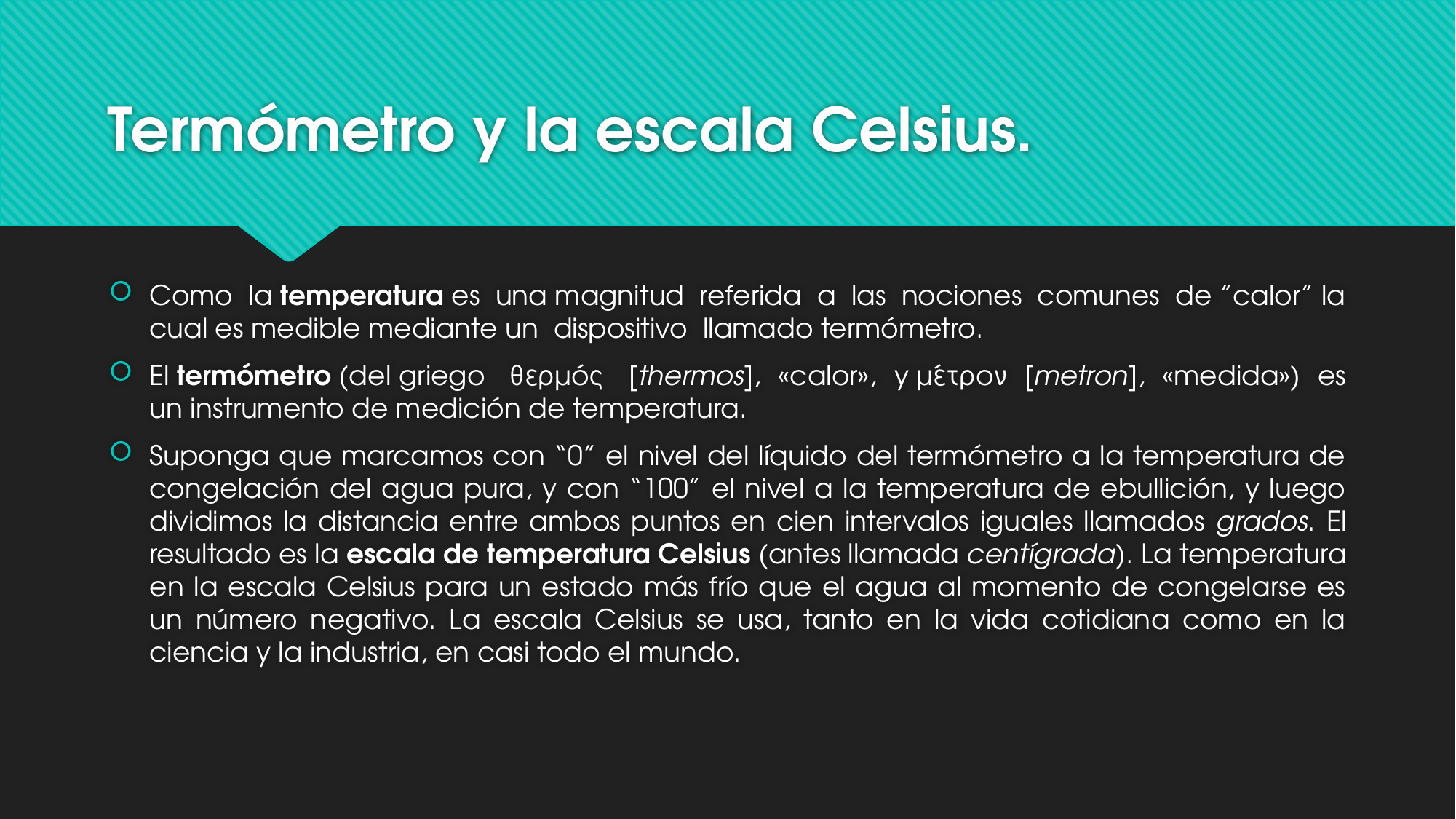

# Termómetro y la escala Celsius.
Como la temperatura es una magnitud referida a las nociones comunes de ”calor” la cual es medible mediante un  dispositivo  llamado termómetro.
El termómetro (del griego  θερμός  [thermos], «calor», y μέτρον [metron], «medida») es un instrumento de medición de temperatura.
Suponga que marcamos con “0” el nivel del líquido del termómetro a la temperatura de congelación del agua pura, y con “100” el nivel a la temperatura de ebullición, y luego dividimos la distancia entre ambos puntos en cien intervalos iguales llamados grados. El resultado es la escala de temperatura Celsius (antes llamada centígrada). La temperatura en la escala Celsius para un estado más frío que el agua al momento de congelarse es un número negativo. La escala Celsius se usa, tanto en la vida cotidiana como en la ciencia y la industria, en casi todo el mundo.